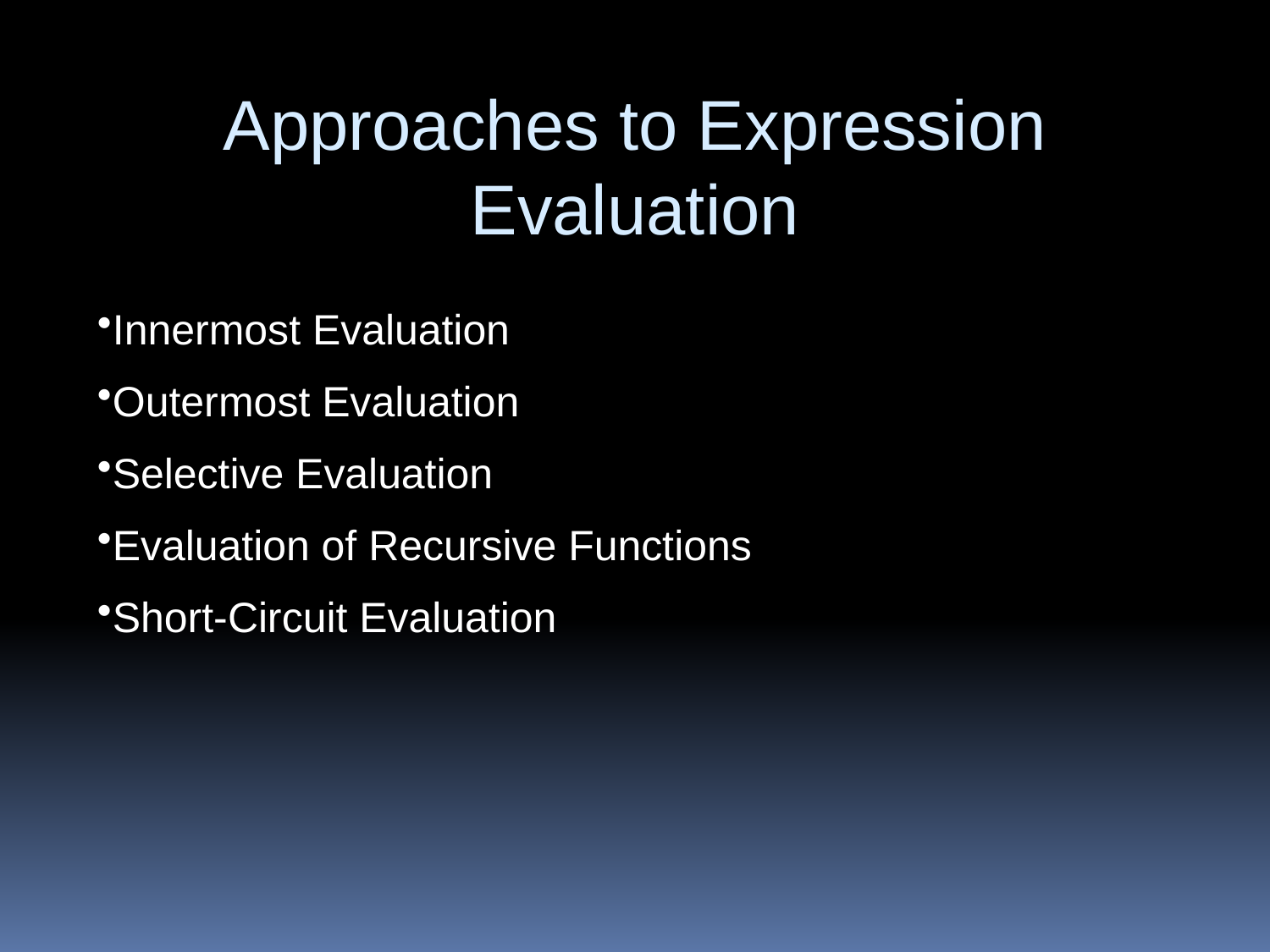

Approaches to Expression Evaluation
Innermost Evaluation
Outermost Evaluation
Selective Evaluation
Evaluation of Recursive Functions
Short-Circuit Evaluation